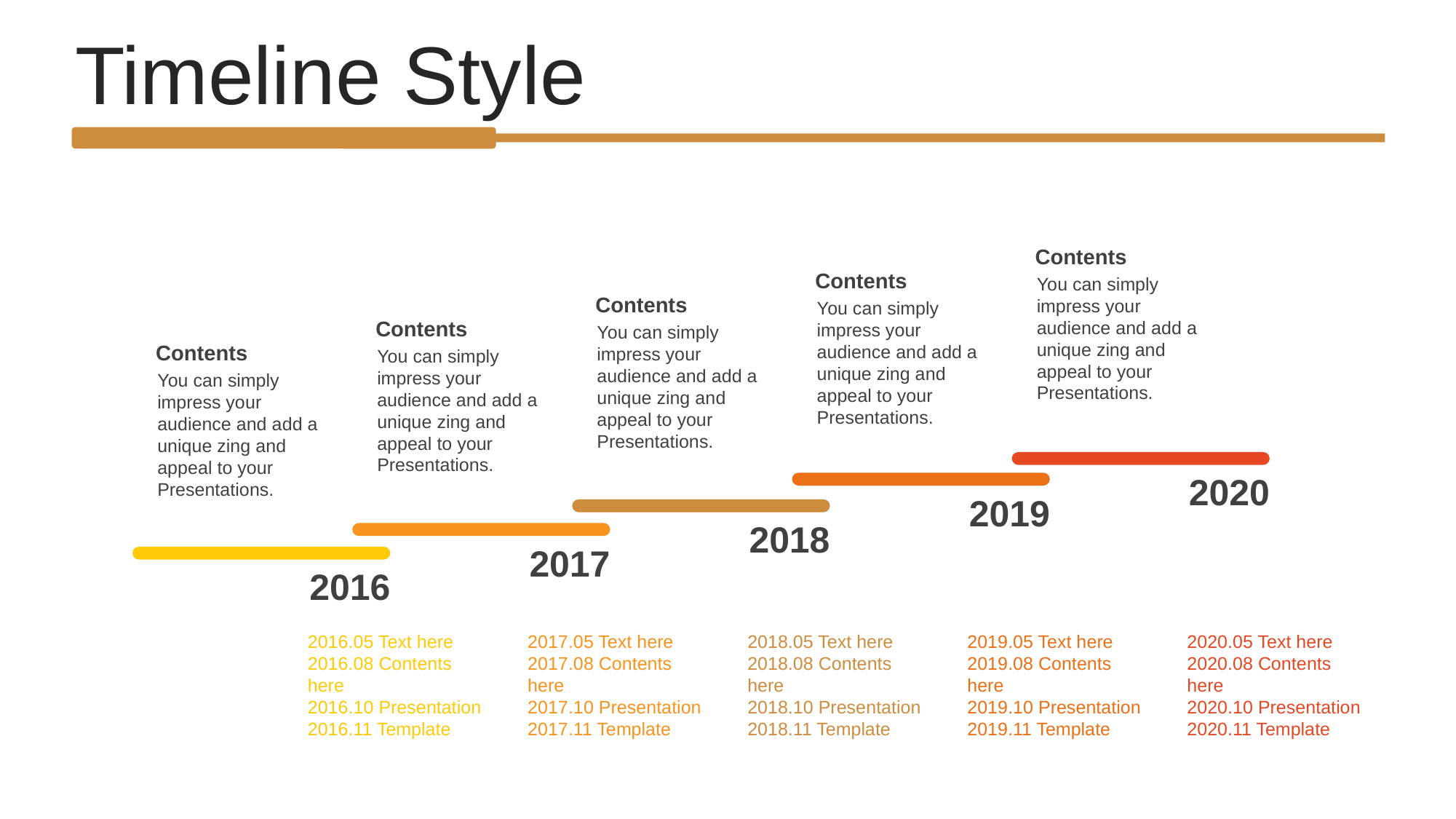

Timeline Style
Contents
You can simply impress your audience and add a unique zing and appeal to your Presentations.
Contents
You can simply impress your audience and add a unique zing and appeal to your Presentations.
Contents
You can simply impress your audience and add a unique zing and appeal to your Presentations.
Contents
You can simply impress your audience and add a unique zing and appeal to your Presentations.
Contents
You can simply impress your audience and add a unique zing and appeal to your Presentations.

2020

2019

2018

2017

2016
2016.05 Text here
2016.08 Contents here
2016.10 Presentation
2016.11 Template
2017.05 Text here
2017.08 Contents here
2017.10 Presentation
2017.11 Template
2018.05 Text here
2018.08 Contents here
2018.10 Presentation
2018.11 Template
2019.05 Text here
2019.08 Contents here
2019.10 Presentation
2019.11 Template
2020.05 Text here
2020.08 Contents here
2020.10 Presentation
2020.11 Template